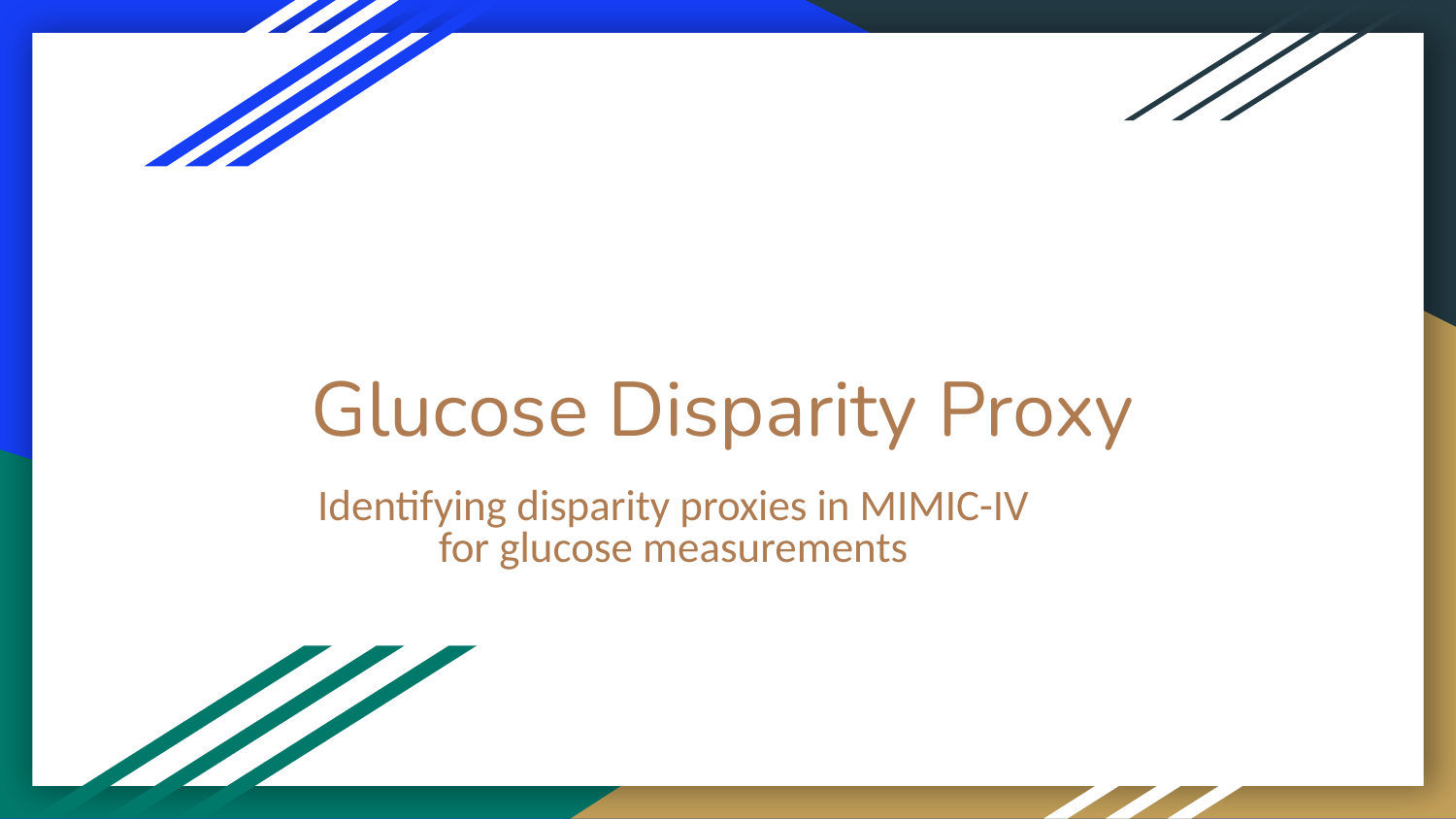

# Glucose Disparity Proxy
Identifying disparity proxies in MIMIC-IV
for glucose measurements